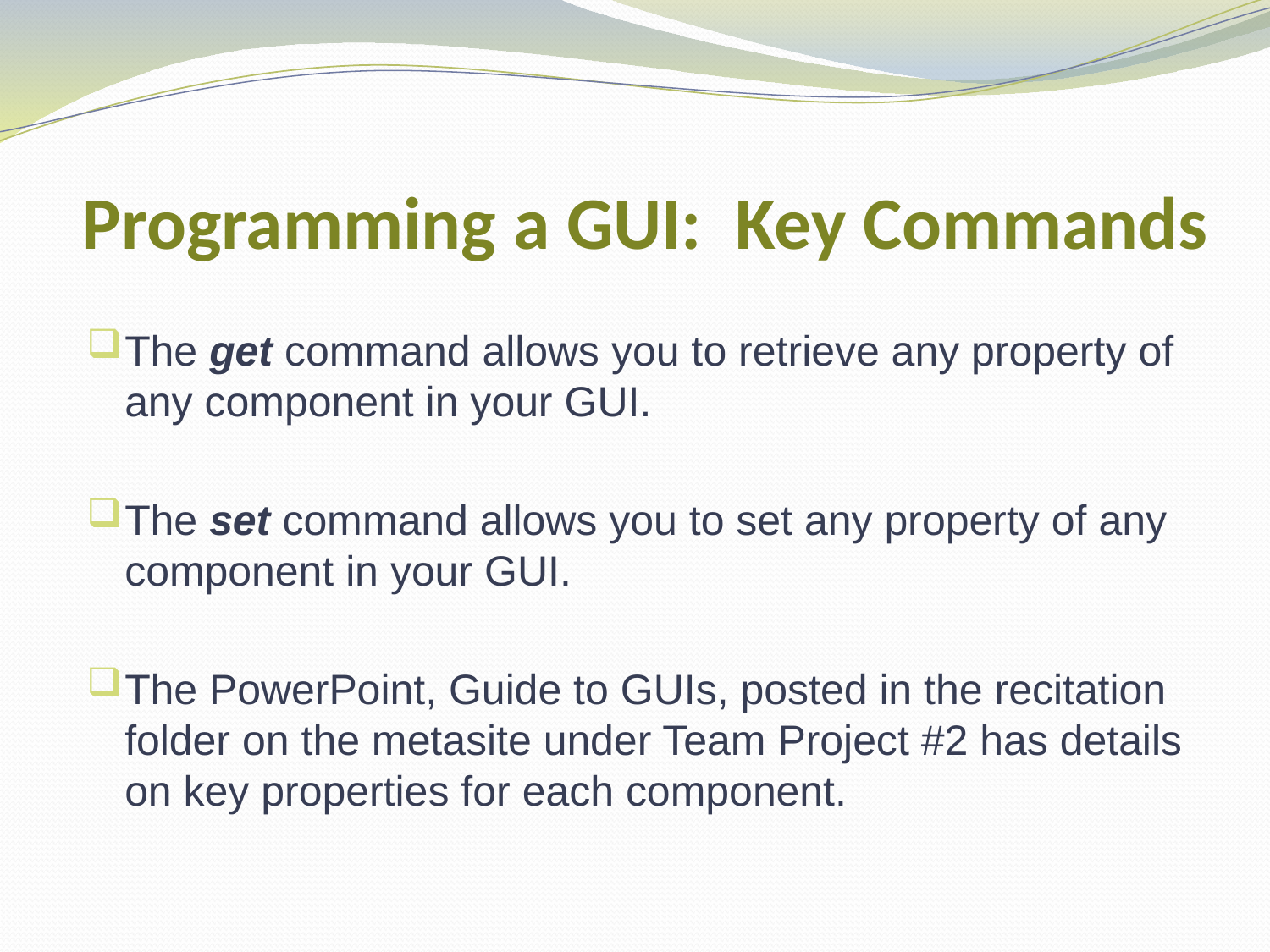

# Programming a GUI:  Key Commands
The get command allows you to retrieve any property of any component in your GUI.

The set command allows you to set any property of any component in your GUI.

The PowerPoint, Guide to GUIs, posted in the recitation folder on the metasite under Team Project #2 has details on key properties for each component.